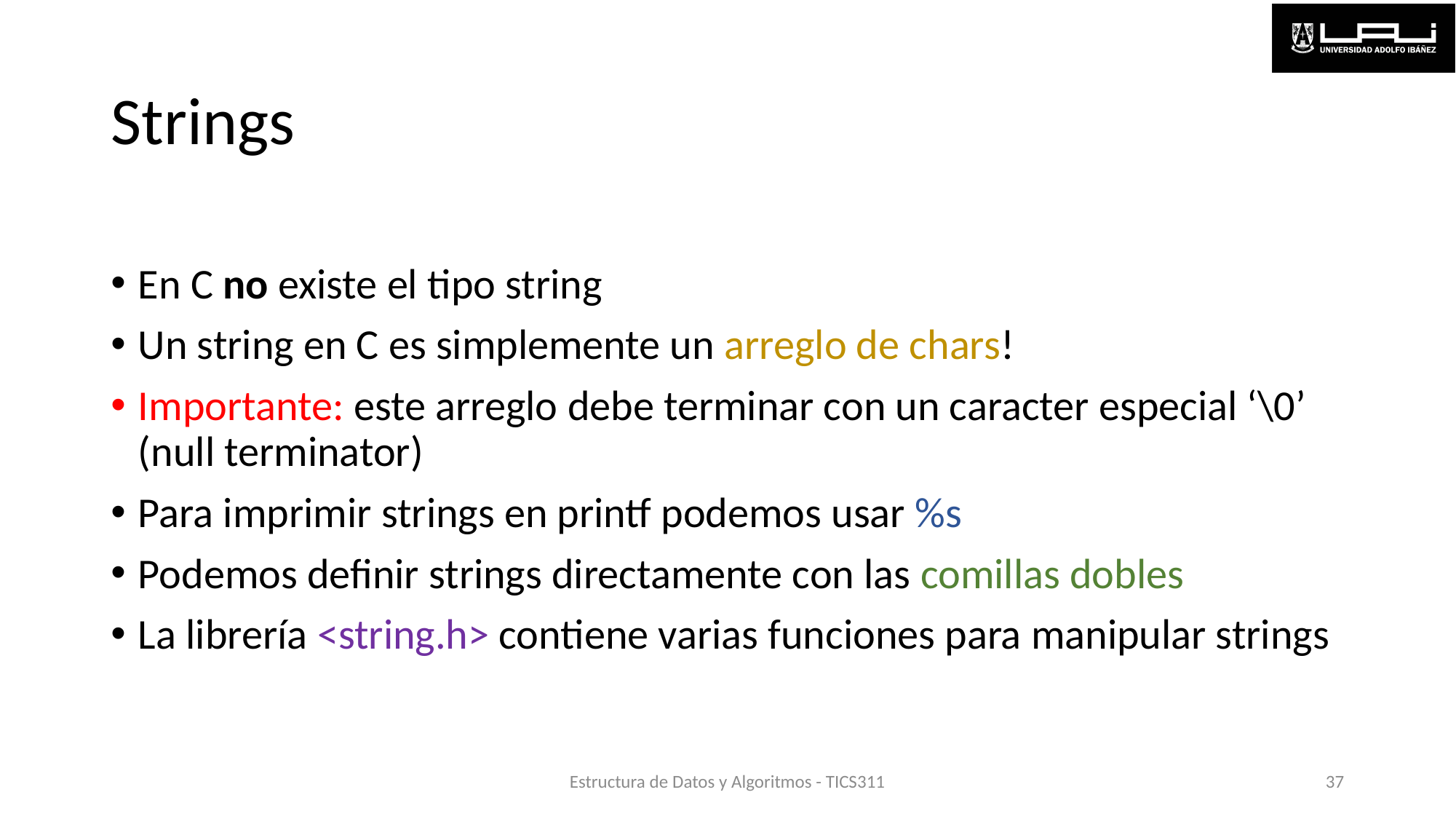

# Strings
En C no existe el tipo string
Un string en C es simplemente un arreglo de chars!
Importante: este arreglo debe terminar con un caracter especial ‘\0’
(null terminator)
Para imprimir strings en printf podemos usar %s
Podemos definir strings directamente con las comillas dobles
La librería <string.h> contiene varias funciones para manipular strings

Estructura de Datos y Algoritmos - TICS311
37